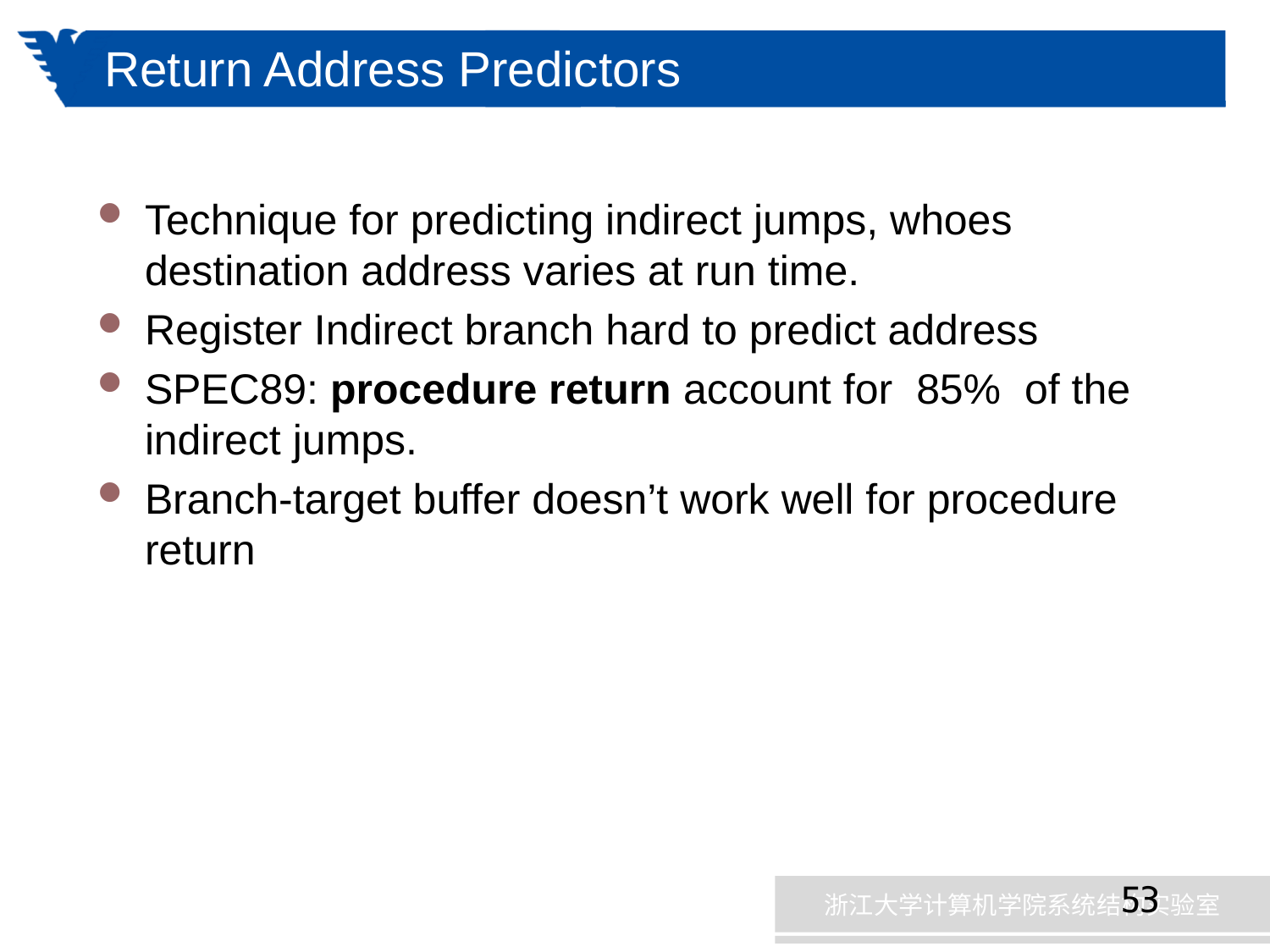

# Return Address Predictors
Technique for predicting indirect jumps, whoes destination address varies at run time.
Register Indirect branch hard to predict address
SPEC89: procedure return account for  85%  of the indirect jumps.
Branch-target buffer doesn’t work well for procedure return